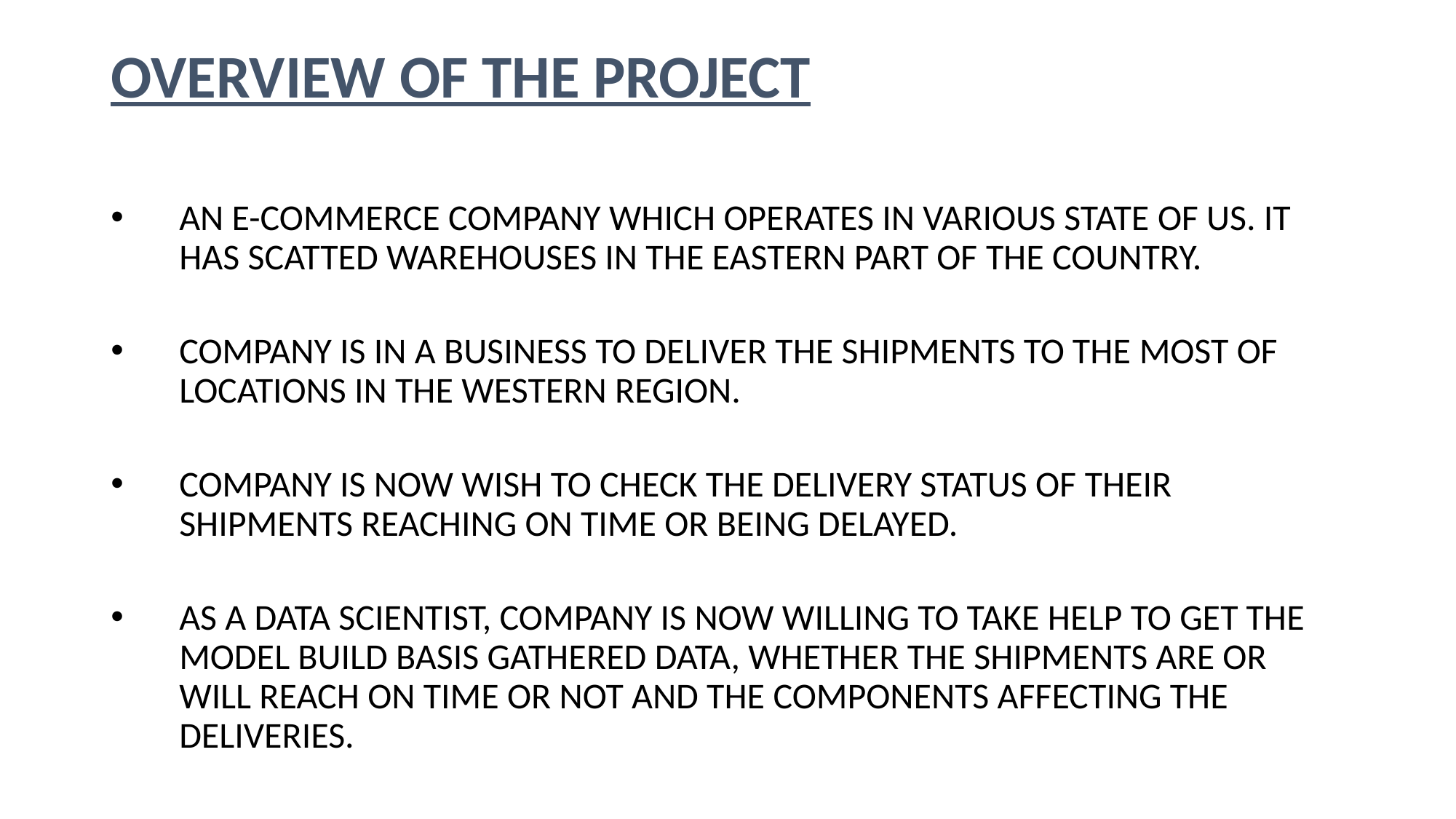

OVERVIEW OF THE PROJECT
AN E-COMMERCE COMPANY WHICH OPERATES IN VARIOUS STATE OF US. IT HAS SCATTED WAREHOUSES IN THE EASTERN PART OF THE COUNTRY.
COMPANY IS IN A BUSINESS TO DELIVER THE SHIPMENTS TO THE MOST OF LOCATIONS IN THE WESTERN REGION.
COMPANY IS NOW WISH TO CHECK THE DELIVERY STATUS OF THEIR SHIPMENTS REACHING ON TIME OR BEING DELAYED.
AS A DATA SCIENTIST, COMPANY IS NOW WILLING TO TAKE HELP TO GET THE MODEL BUILD BASIS GATHERED DATA, WHETHER THE SHIPMENTS ARE OR WILL REACH ON TIME OR NOT AND THE COMPONENTS AFFECTING THE DELIVERIES.